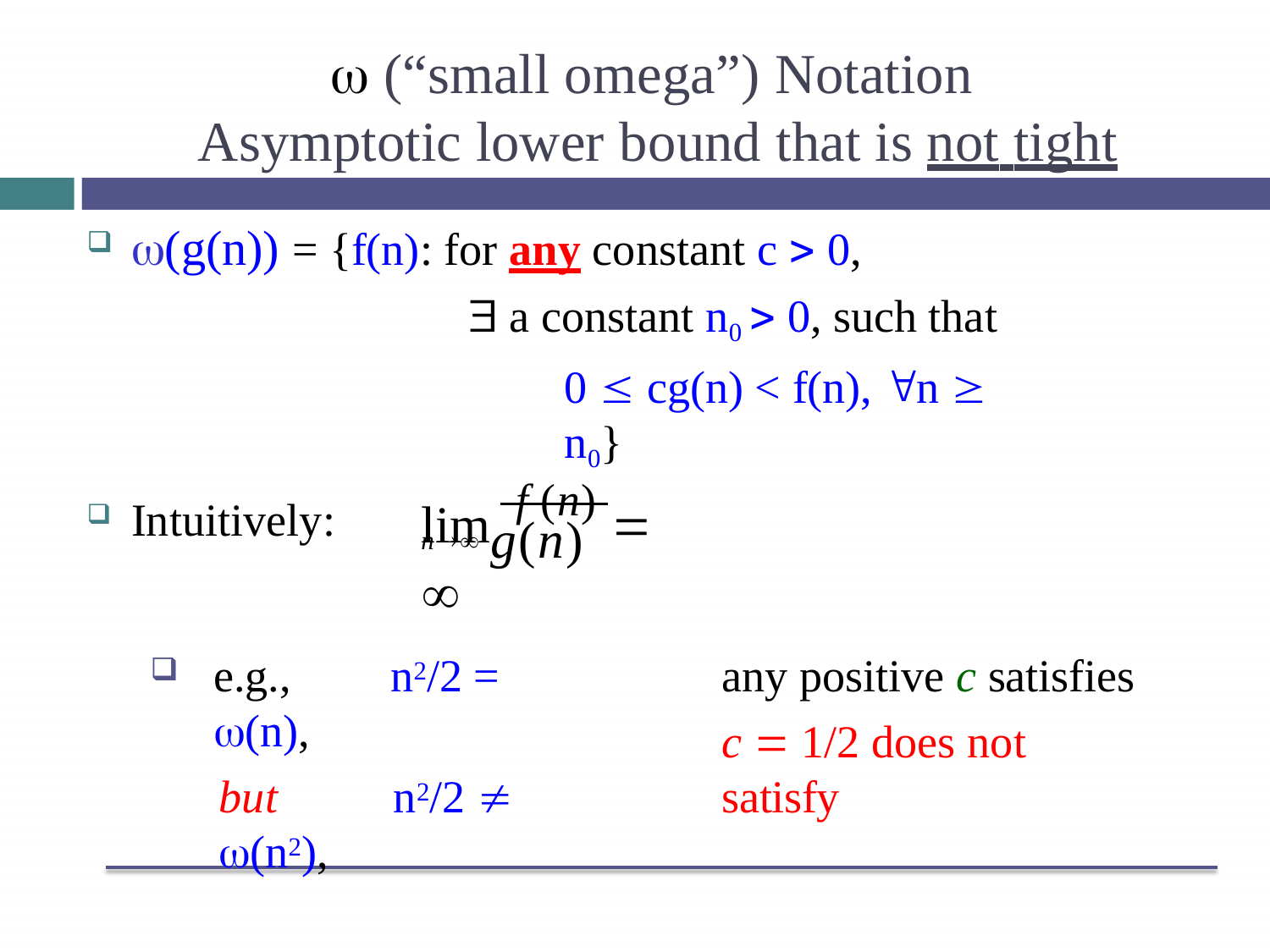

# ω (“small omega”) Notation  Asymptotic lower bound that is not tight

ω(g(n)) = {f(n): for any constant c > 0,
∃ a constant n0 > 0, such that
0 ≤ cg(n) < f(n), ∀n ≥ n0}
lim	f (n) = ∞
Intuitively:
n→∞ g(n)

e.g.,	n2/2 = ω(n),
but	n2/2 ≠ ω(n2),
any positive c satisfies
c = 1/2 does not satisfy